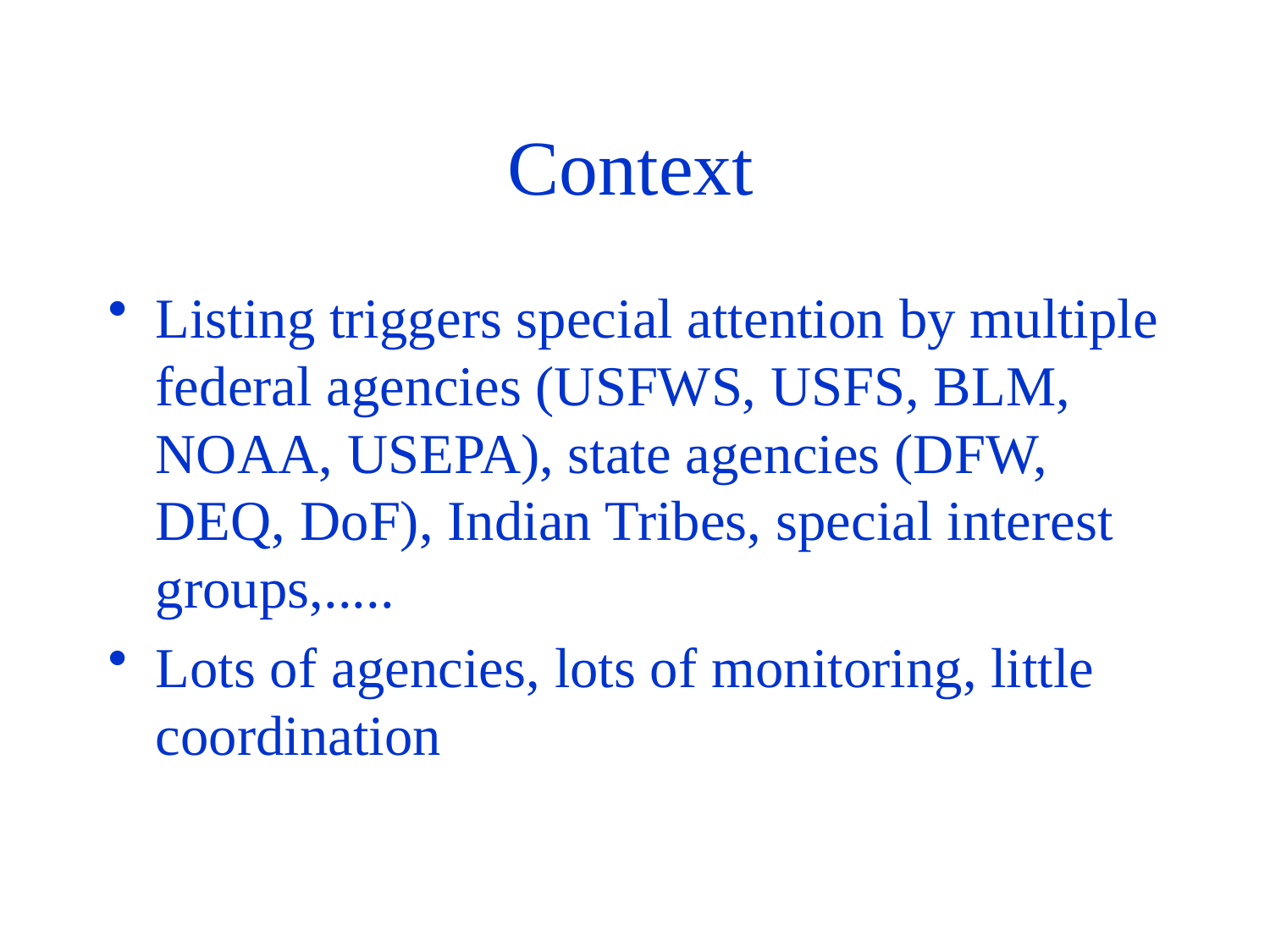

# Context
Listing triggers special attention by multiple federal agencies (USFWS, USFS, BLM, NOAA, USEPA), state agencies (DFW, DEQ, DoF), Indian Tribes, special interest groups,.....
Lots of agencies, lots of monitoring, little coordination